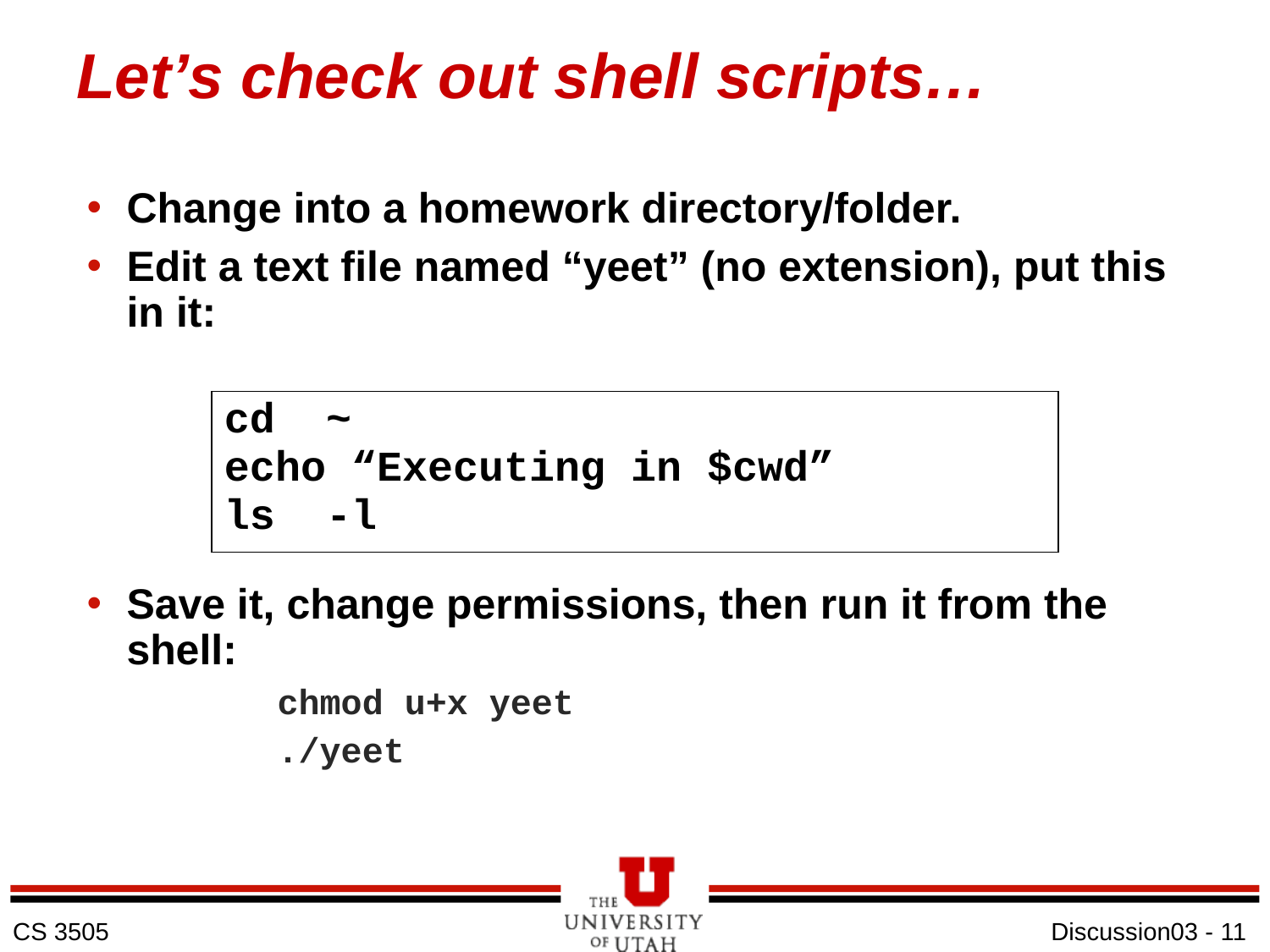

# Let’s check out shell scripts…
Change into a homework directory/folder.
Edit a text file named “yeet” (no extension), put this in it:

Save it, change permissions, then run it from the shell:
	chmod u+x yeet
	./yeet

| cd ~ echo “Executing in $cwd” ls -l |
| --- |
Discussion03 - 11
CS 3505